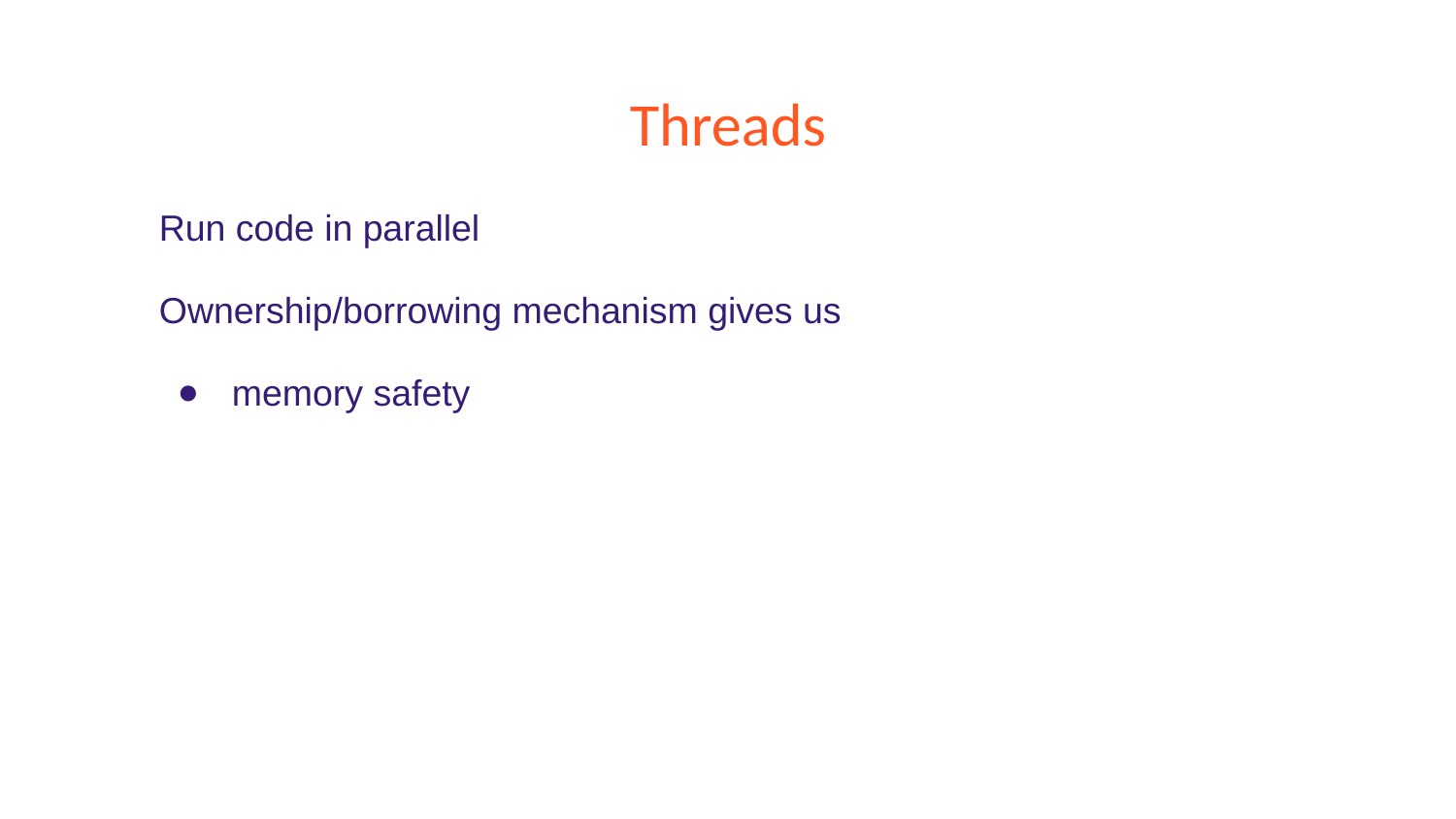

# Threads
Run code in parallel
Ownership/borrowing mechanism gives us
memory safety